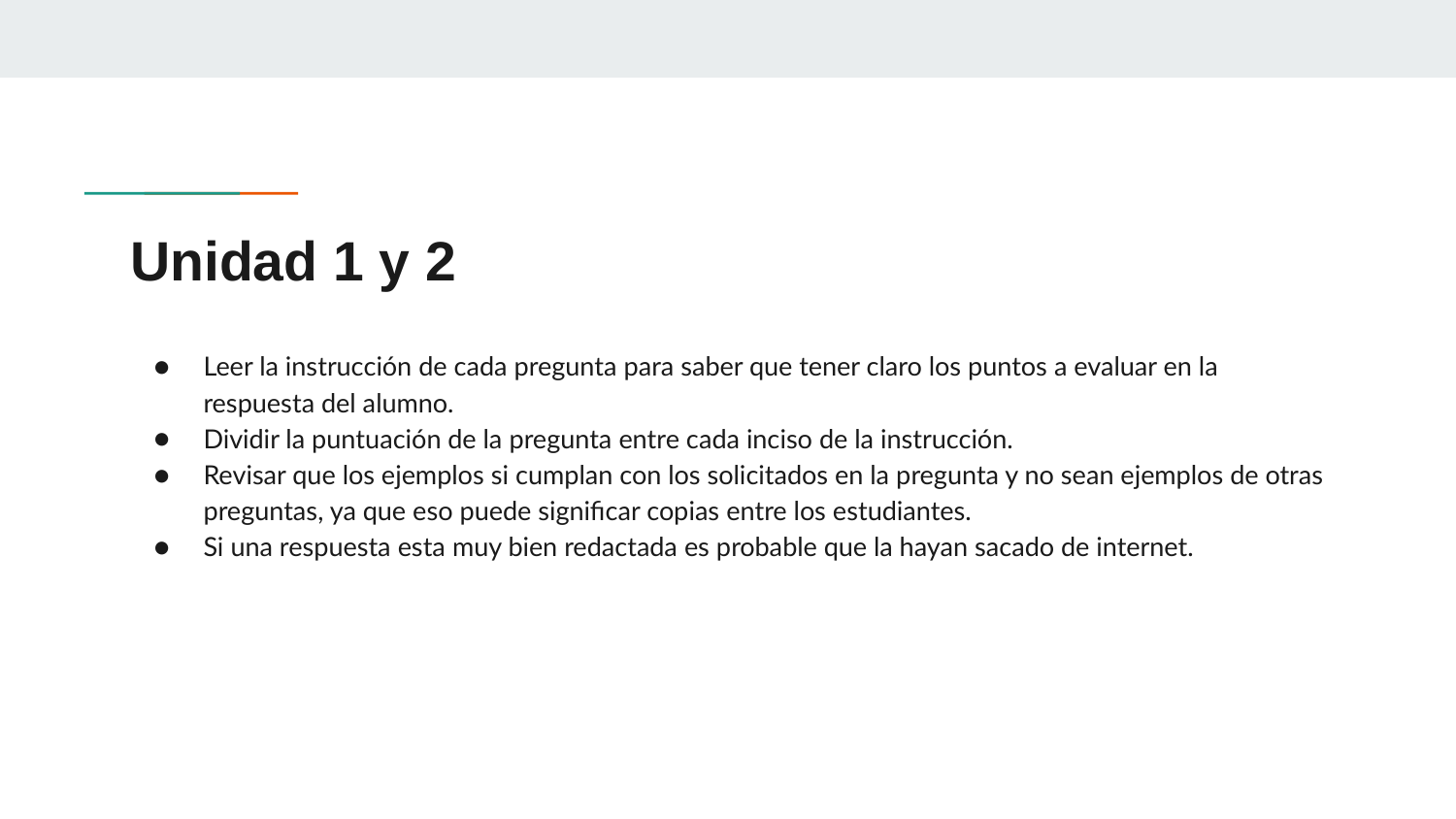

# Unidad 1 y 2
Leer la instrucción de cada pregunta para saber que tener claro los puntos a evaluar en la respuesta del alumno.
Dividir la puntuación de la pregunta entre cada inciso de la instrucción.
Revisar que los ejemplos si cumplan con los solicitados en la pregunta y no sean ejemplos de otras preguntas, ya que eso puede significar copias entre los estudiantes.
Si una respuesta esta muy bien redactada es probable que la hayan sacado de internet.